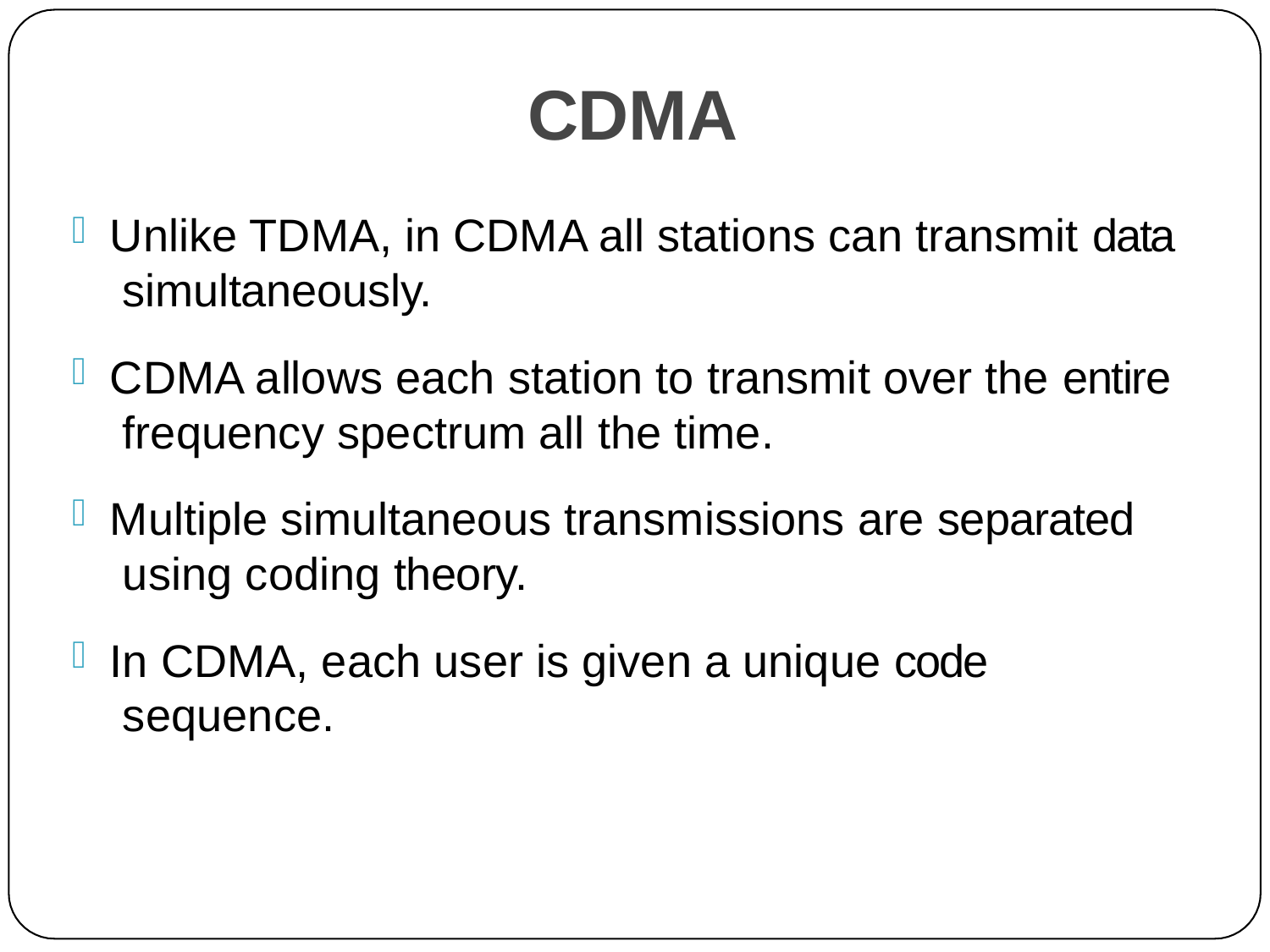

# CDMA
Unlike TDMA, in CDMA all stations can transmit data  simultaneously.
CDMA allows each station to transmit over the entire  frequency spectrum all the time.
Multiple simultaneous transmissions are separated  using coding theory.
In CDMA, each user is given a unique code  sequence.
41